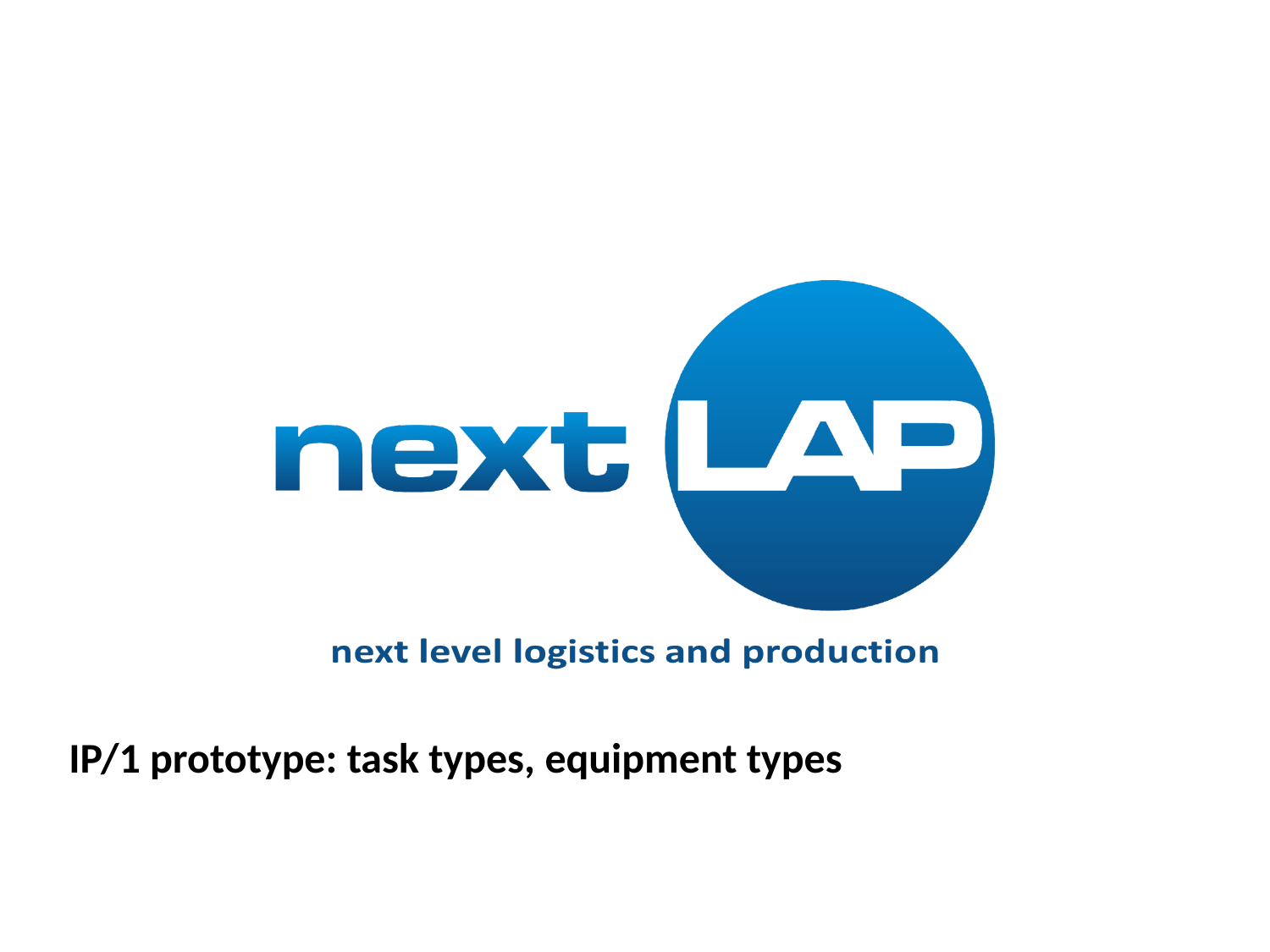

# IP/1 prototype: task types, equipment types